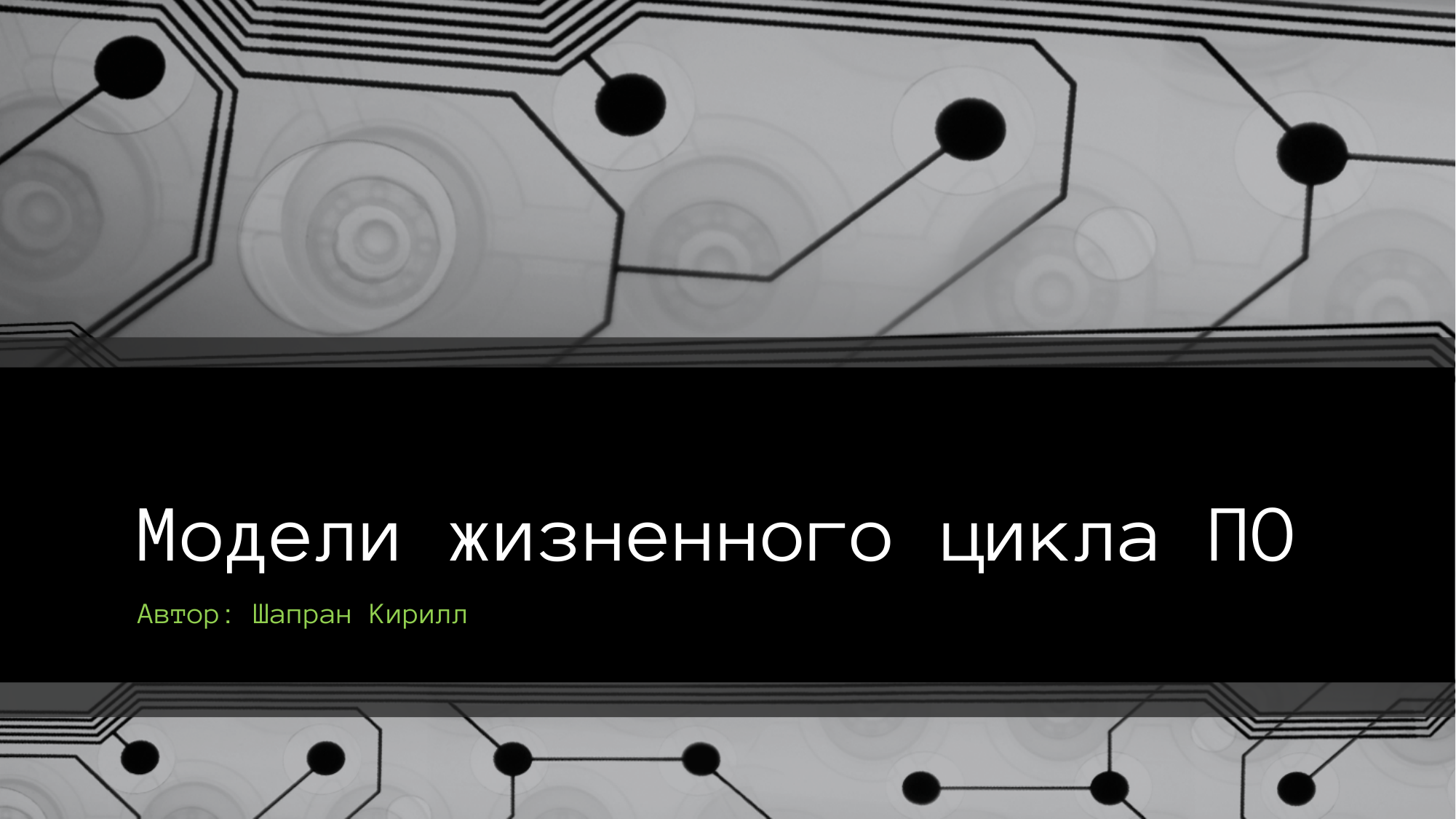

# Модели жизненного цикла ПО
Автор: Шапран Кирилл